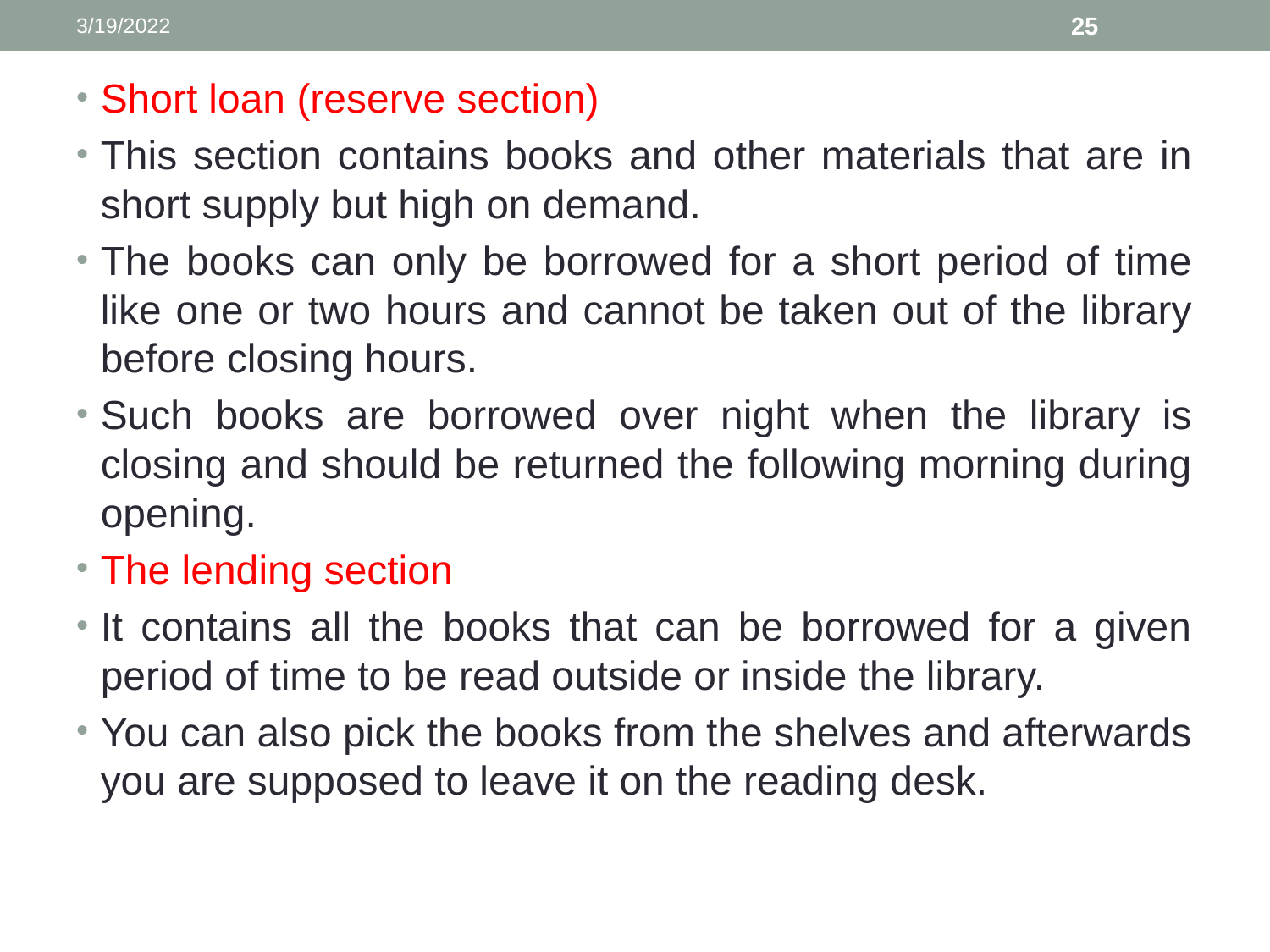

3/19/2022
25
Short loan (reserve section)
This section contains books and other materials that are in short supply but high on demand.
The books can only be borrowed for a short period of time like one or two hours and cannot be taken out of the library before closing hours.
Such books are borrowed over night when the library is closing and should be returned the following morning during opening.
The lending section
It contains all the books that can be borrowed for a given period of time to be read outside or inside the library.
You can also pick the books from the shelves and afterwards you are supposed to leave it on the reading desk.